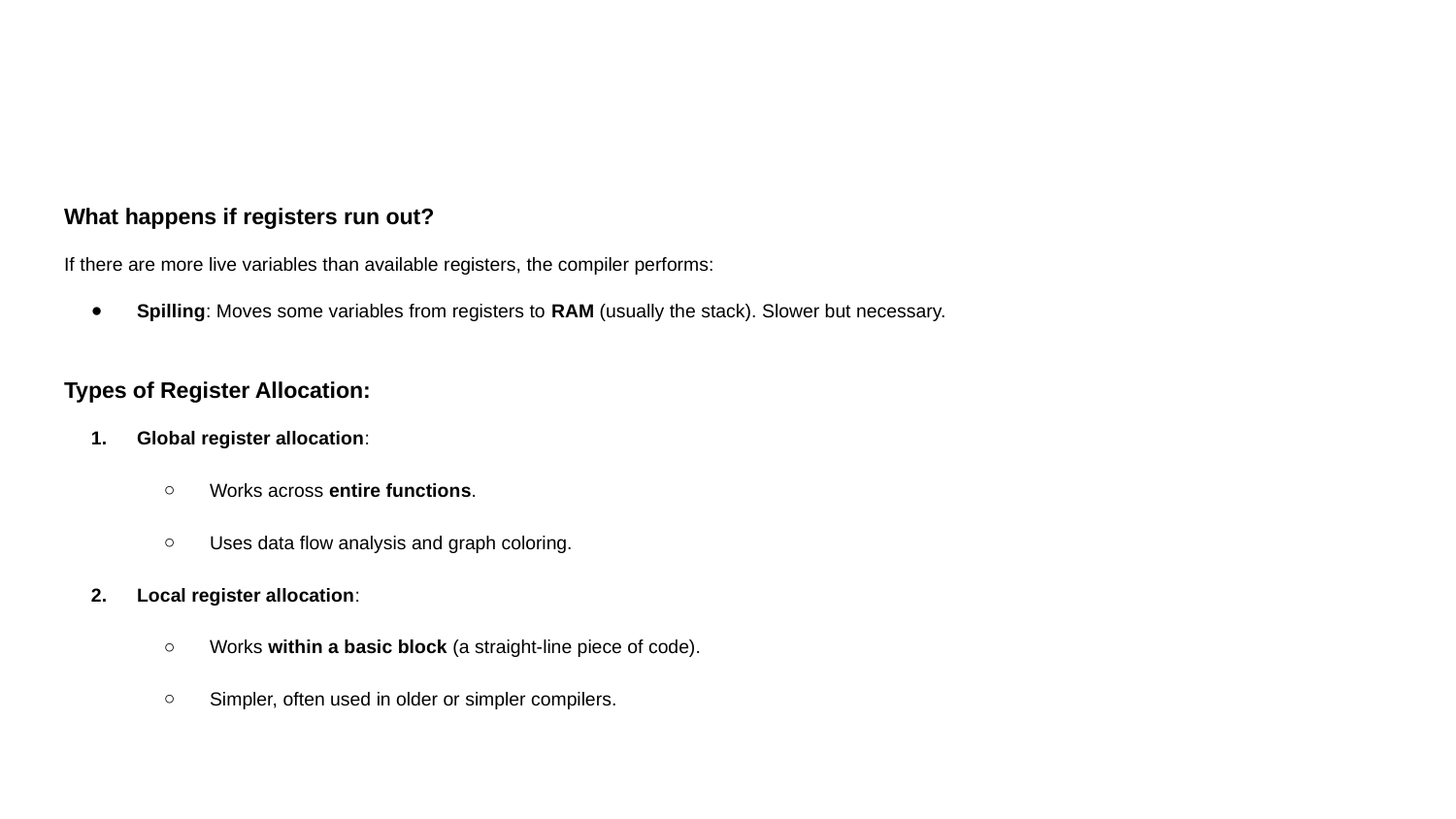

#
What happens if registers run out?
If there are more live variables than available registers, the compiler performs:
Spilling: Moves some variables from registers to RAM (usually the stack). Slower but necessary.
Types of Register Allocation:
Global register allocation:
Works across entire functions.
Uses data flow analysis and graph coloring.
Local register allocation:
Works within a basic block (a straight-line piece of code).
Simpler, often used in older or simpler compilers.